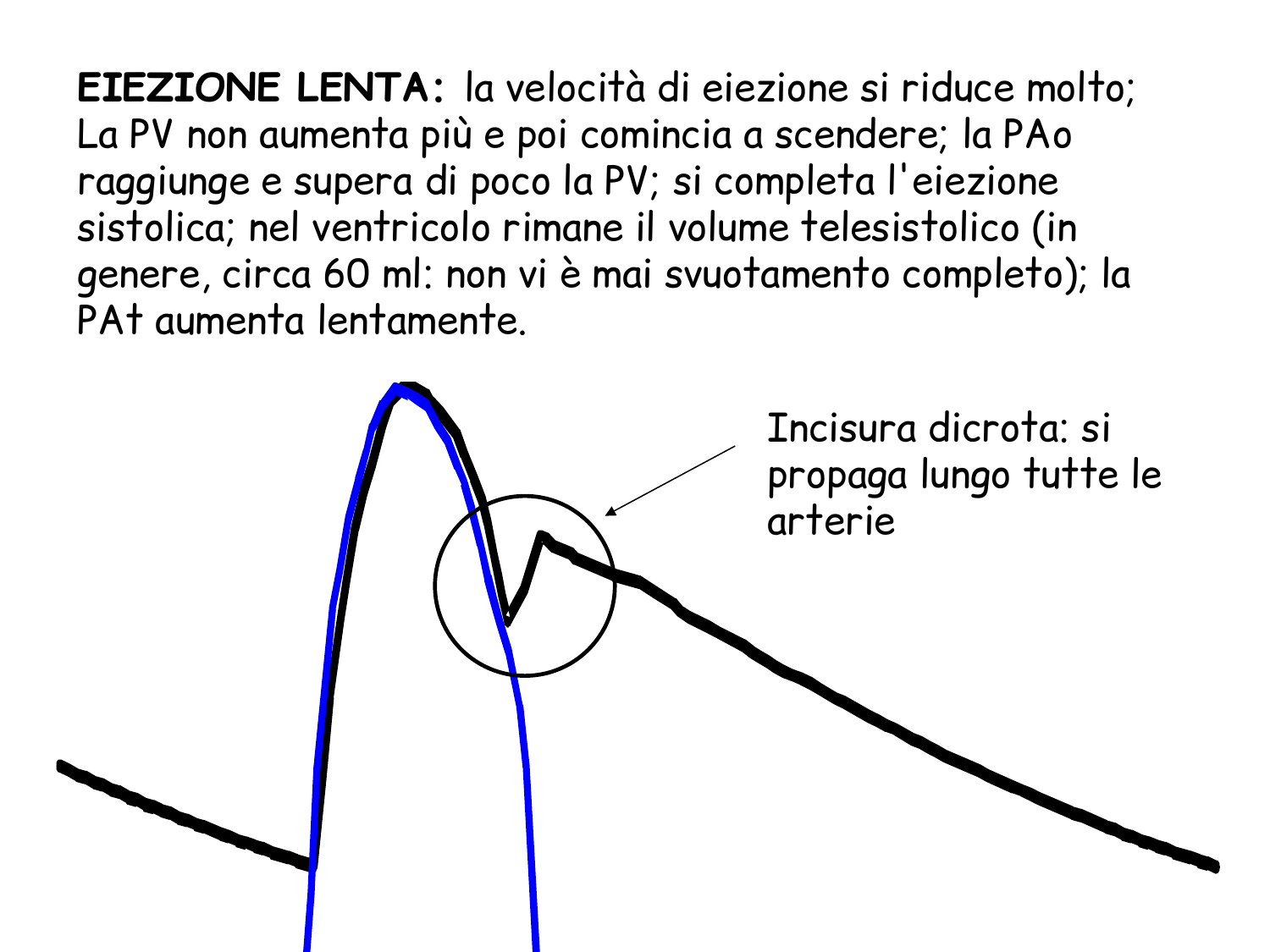

EIEZIONE LENTA: la velocità di eiezione si riduce molto; La PV non aumenta più e poi comincia a scendere; la PAo raggiunge e supera di poco la PV; si completa l'eiezione sistolica; nel ventricolo rimane il volume telesistolico (in genere, circa 60 ml: non vi è mai svuotamento completo); la PAt aumenta lentamente.

Incisura dicrota: si propaga lungo tutte le arterie